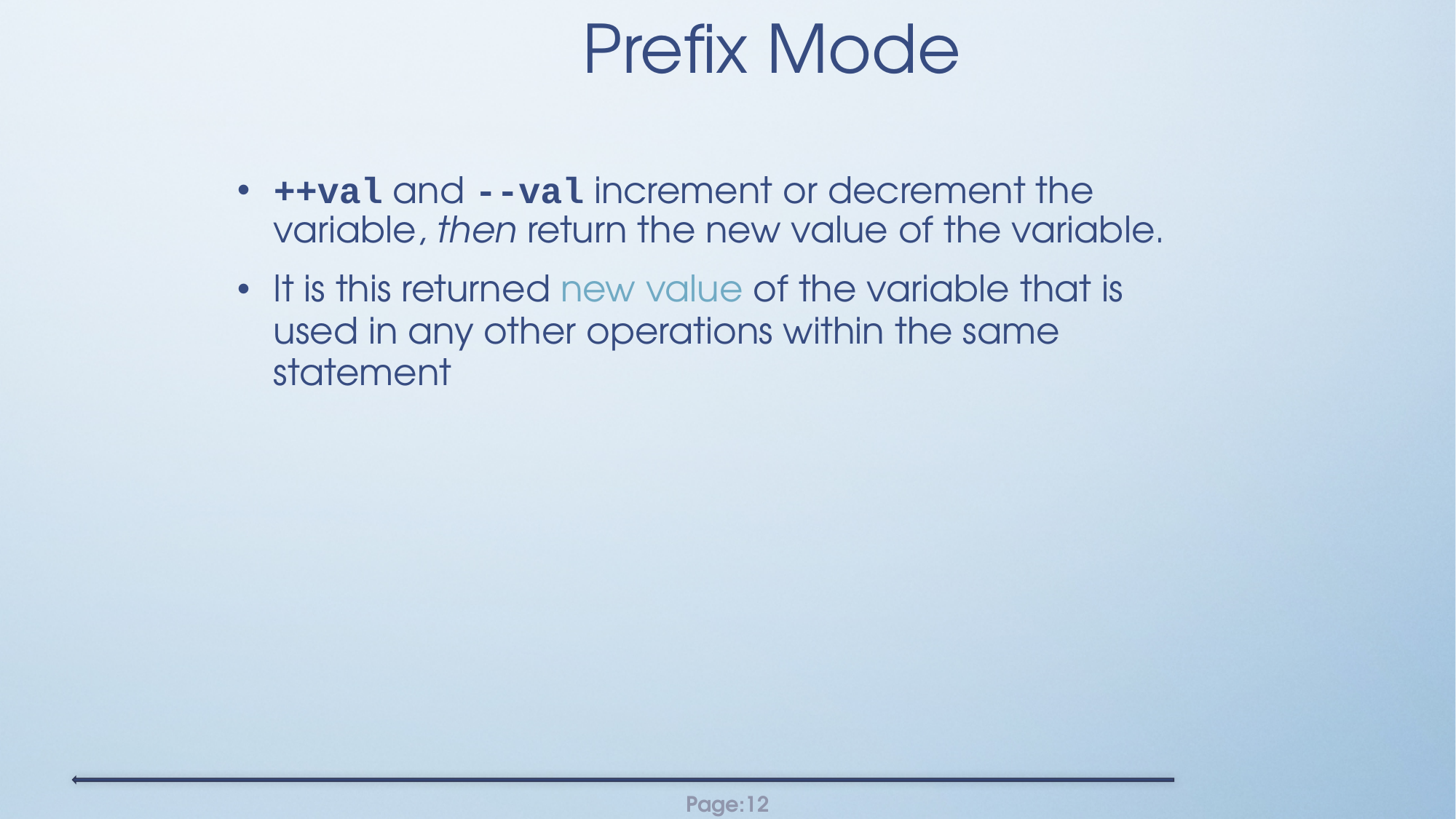

# Prefix Mode

++val and --val increment or decrement the variable, then return the new value of the variable.
It is this returned new value of the variable that is used in any other operations within the same statement